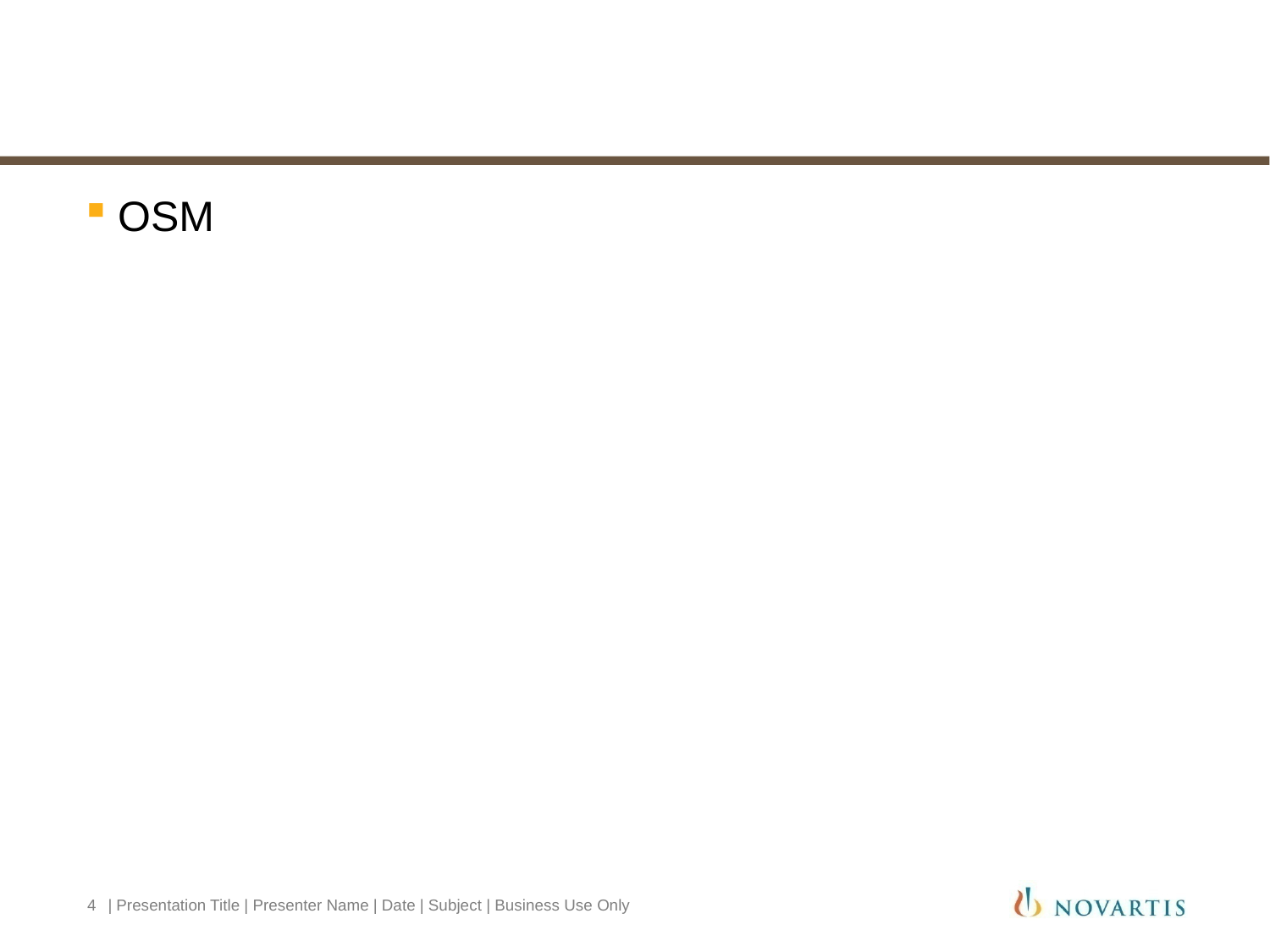

#

OSM
4
| Presentation Title | Presenter Name | Date | Subject | Business Use Only